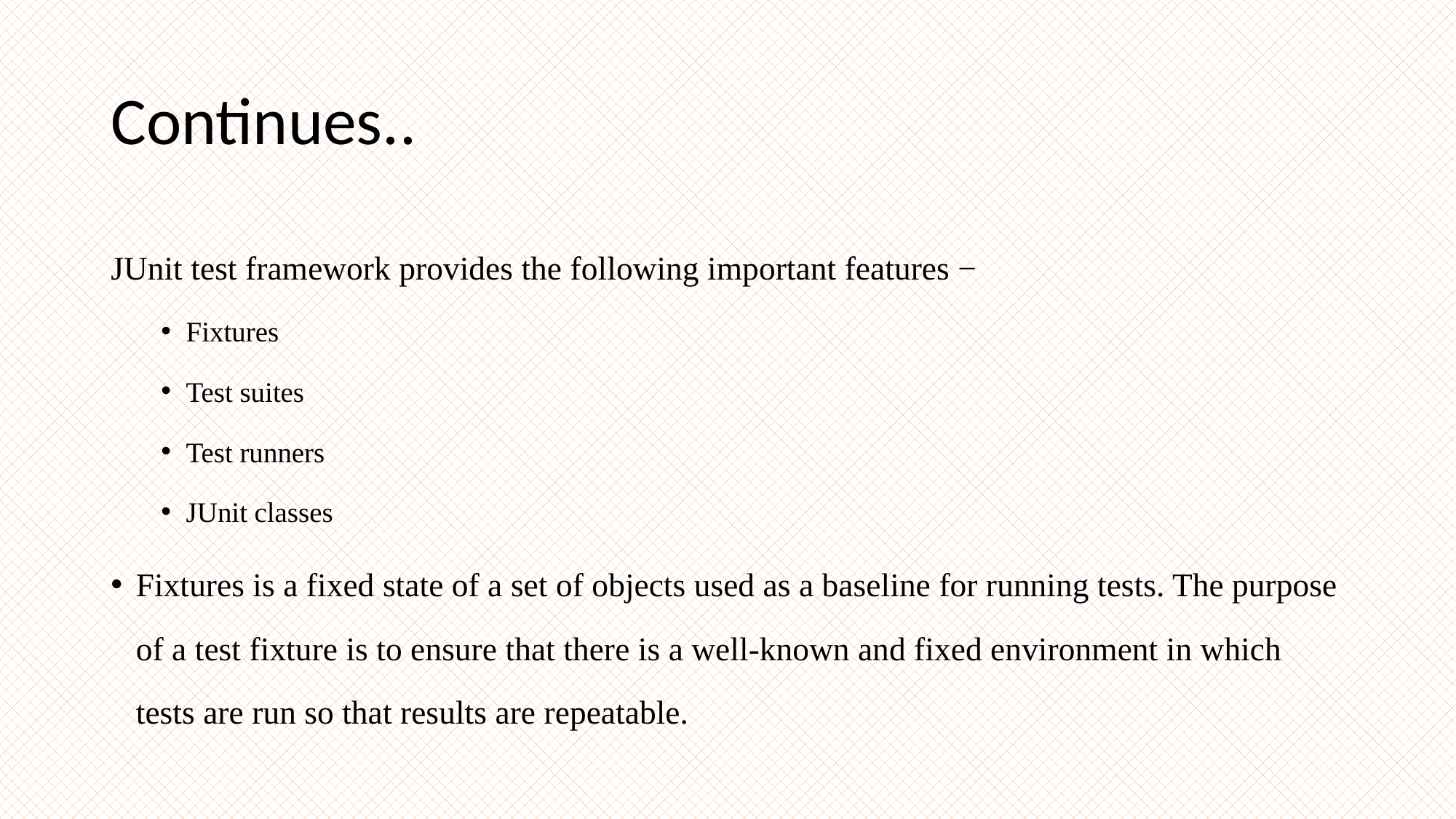

# Continues..
JUnit test framework provides the following important features −
Fixtures
Test suites
Test runners
JUnit classes
Fixtures is a fixed state of a set of objects used as a baseline for running tests. The purpose of a test fixture is to ensure that there is a well-known and fixed environment in which tests are run so that results are repeatable.